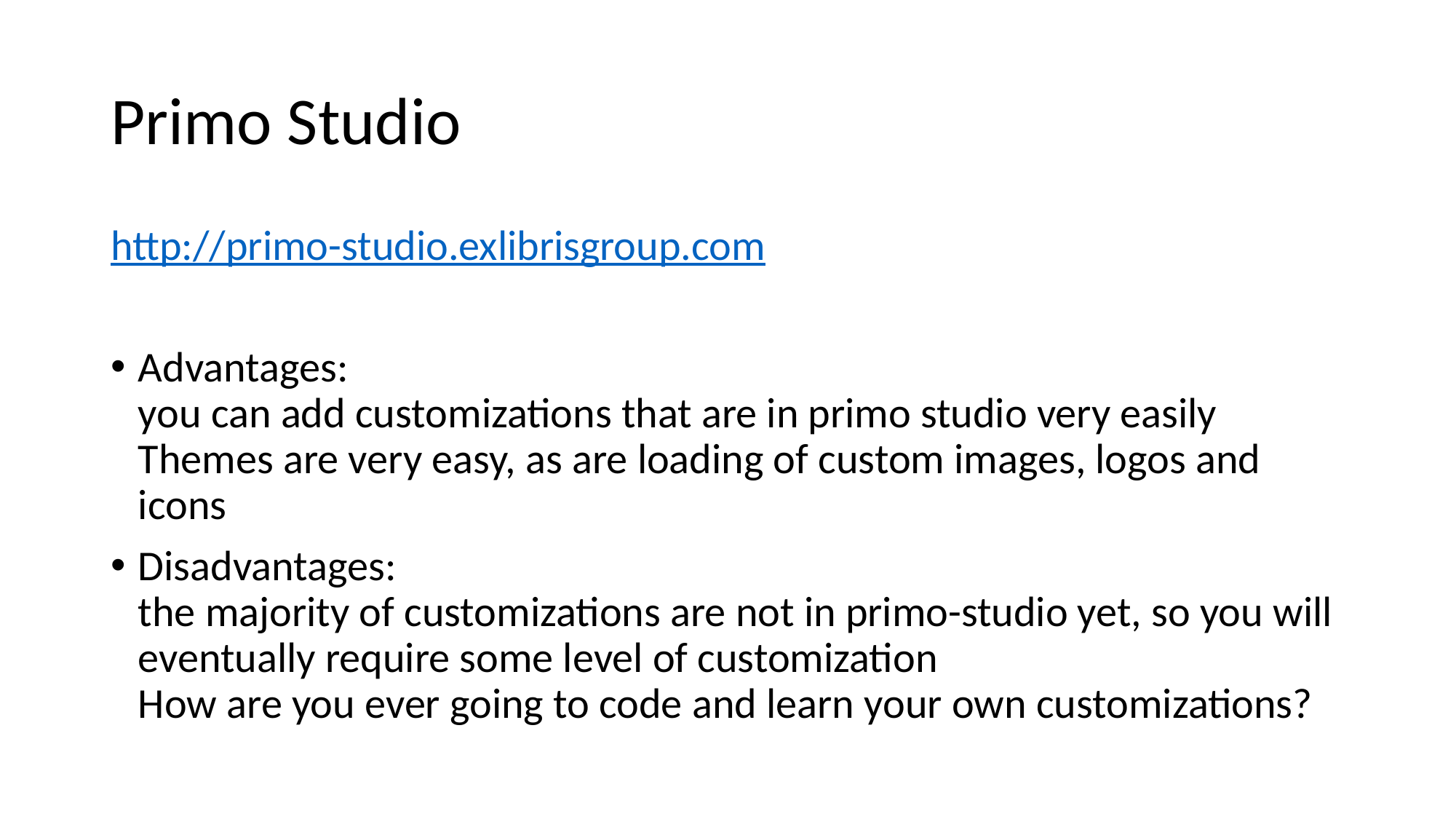

# Primo Studio
http://primo-studio.exlibrisgroup.com

Advantages:
you can add customizations that are in primo studio very easily
Themes are very easy, as are loading of custom images, logos and icons
Disadvantages:
the majority of customizations are not in primo-studio yet, so you will eventually require some level of customization
How are you ever going to code and learn your own customizations?